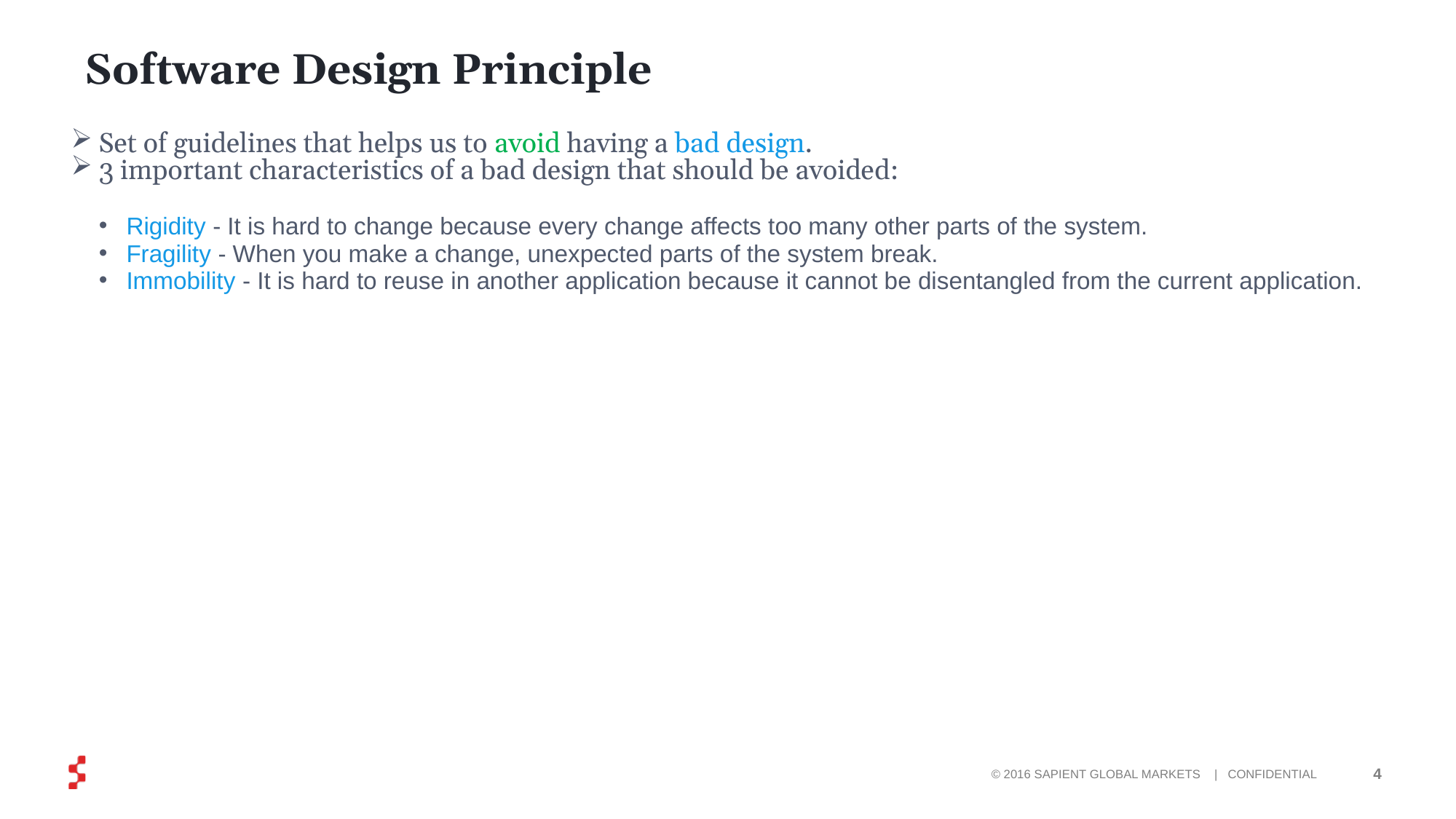

# Software Design Principle

Set of guidelines that helps us to avoid having a bad design.
3 important characteristics of a bad design that should be avoided:

Rigidity - It is hard to change because every change affects too many other parts of the system.
Fragility - When you make a change, unexpected parts of the system break.
Immobility - It is hard to reuse in another application because it cannot be disentangled from the current application.